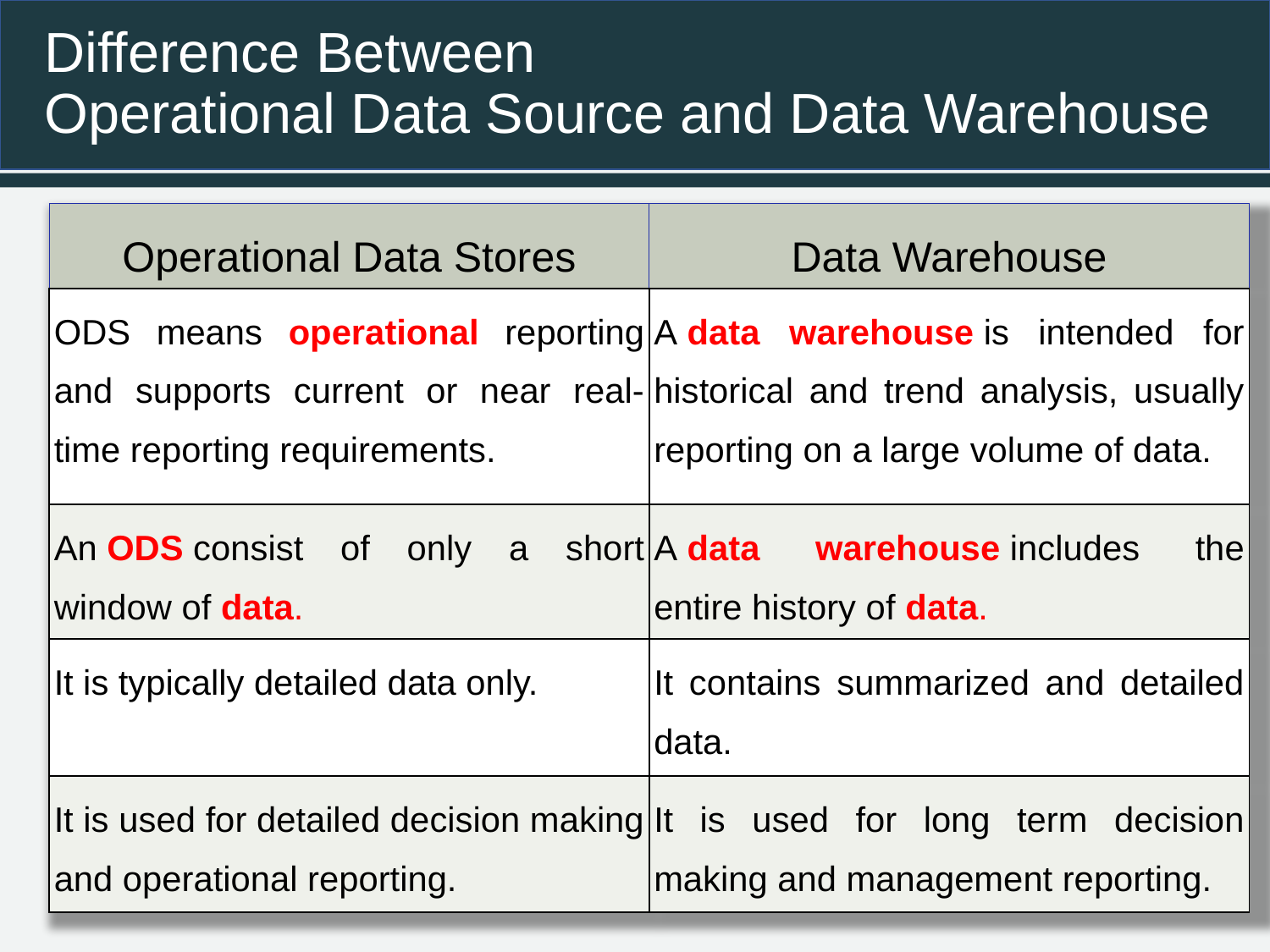

# Difference Between Operational Data Source and Data Warehouse
| Operational Data Stores | Data Warehouse |
| --- | --- |
| ODS means operational reporting and supports current or near real-time reporting requirements. | A data warehouse is intended for historical and trend analysis, usually reporting on a large volume of data. |
| An ODS consist of only a short window of data. | A data warehouse includes the entire history of data. |
| It is typically detailed data only. | It contains summarized and detailed data. |
| It is used for detailed decision making and operational reporting. | It is used for long term decision making and management reporting. |